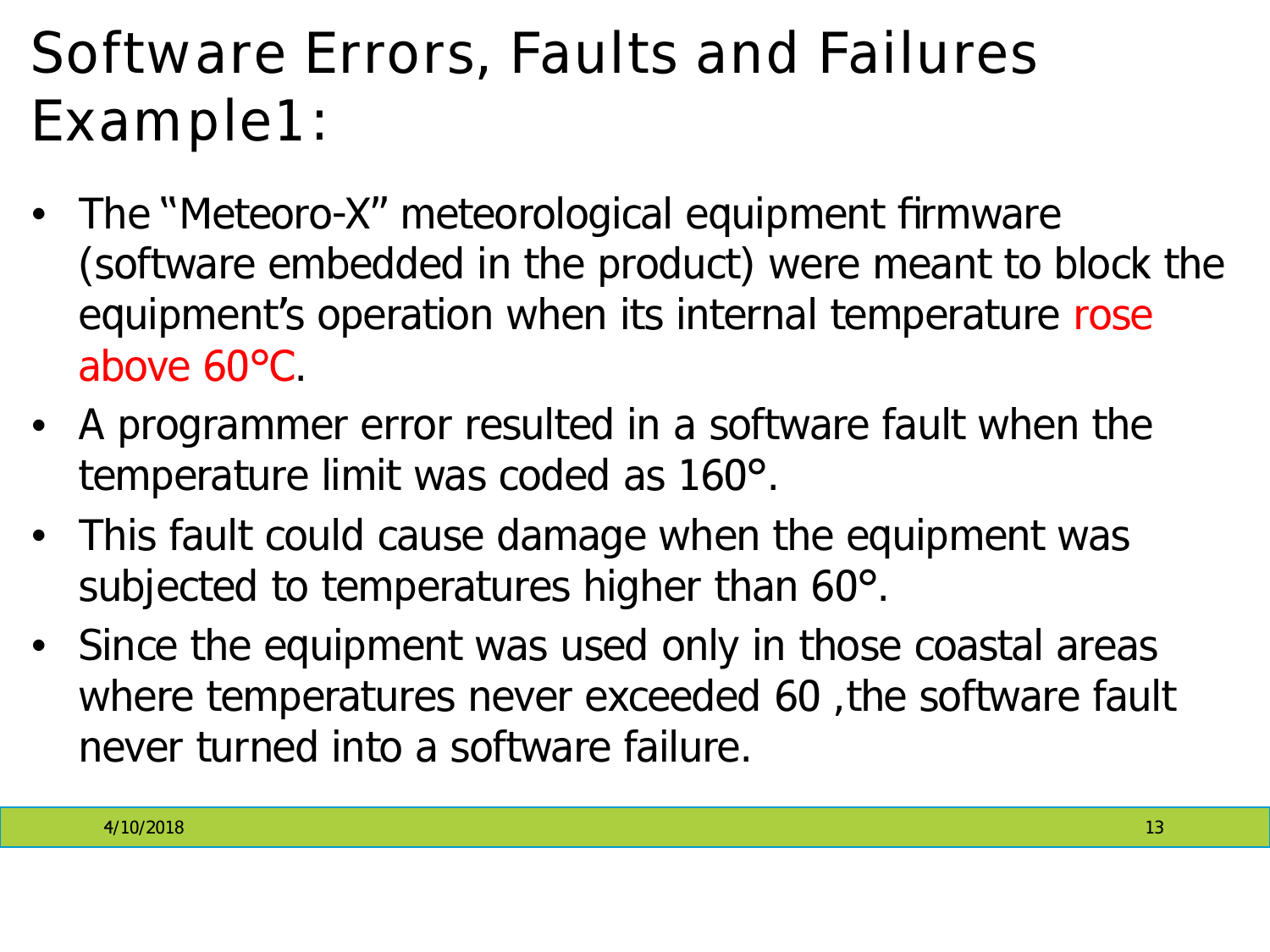

# Software Errors, Faults and Failures Example1:
The “Meteoro-X” meteorological equipment firmware (software embedded in the product) were meant to block the equipment’s operation when its internal temperature rose above 60°C.
A programmer error resulted in a software fault when the temperature limit was coded as 160°.
This fault could cause damage when the equipment was subjected to temperatures higher than 60°.
Since the equipment was used only in those coastal areas where temperatures never exceeded 60 ,the software fault never turned into a software failure.
4/10/2018
13